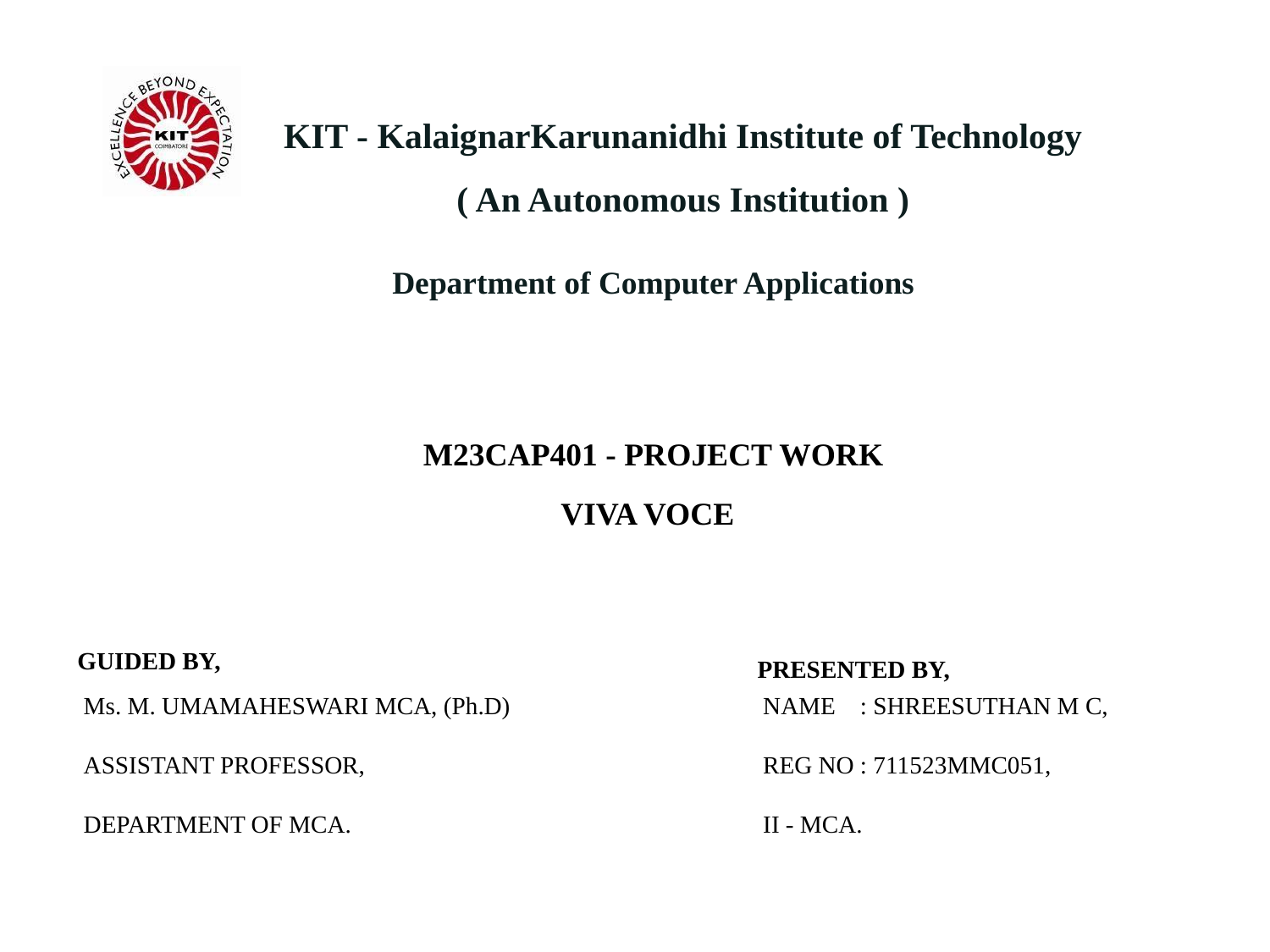

Department of Computer Applications

# KIT - KalaignarKarunanidhi Institute of Technology ( An Autonomous Institution )
M23CAP401 - PROJECT WORK
VIVA VOCE
GUIDED BY,

PRESENTED BY,

Ms. M. UMAMAHESWARI MCA, (Ph.D)

ASSISTANT PROFESSOR,

DEPARTMENT OF MCA.

NAME    : SHREESUTHAN M C,

REG NO : 711523MMC051,

II - MCA.